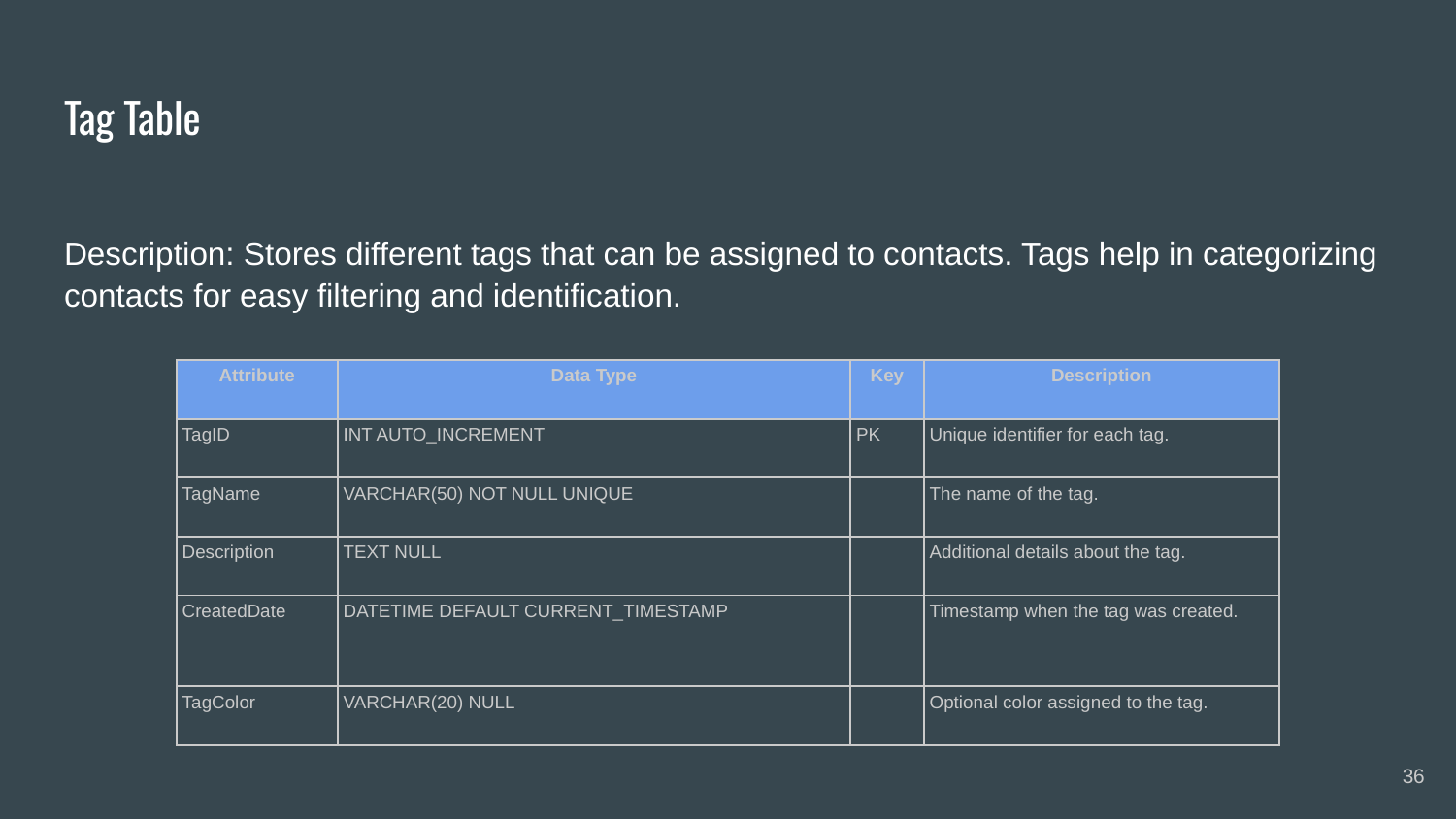

# Tag Table
Description: Stores different tags that can be assigned to contacts. Tags help in categorizing contacts for easy filtering and identification.

| Attribute | Data Type | Key | Description |
| --- | --- | --- | --- |
| TagID | INT AUTO\_INCREMENT | PK | Unique identifier for each tag. |
| TagName | VARCHAR(50) NOT NULL UNIQUE |  | The name of the tag. |
| Description | TEXT NULL |  | Additional details about the tag. |
| CreatedDate | DATETIME DEFAULT CURRENT\_TIMESTAMP |  | Timestamp when the tag was created. |
| TagColor | VARCHAR(20) NULL |  | Optional color assigned to the tag. |
36